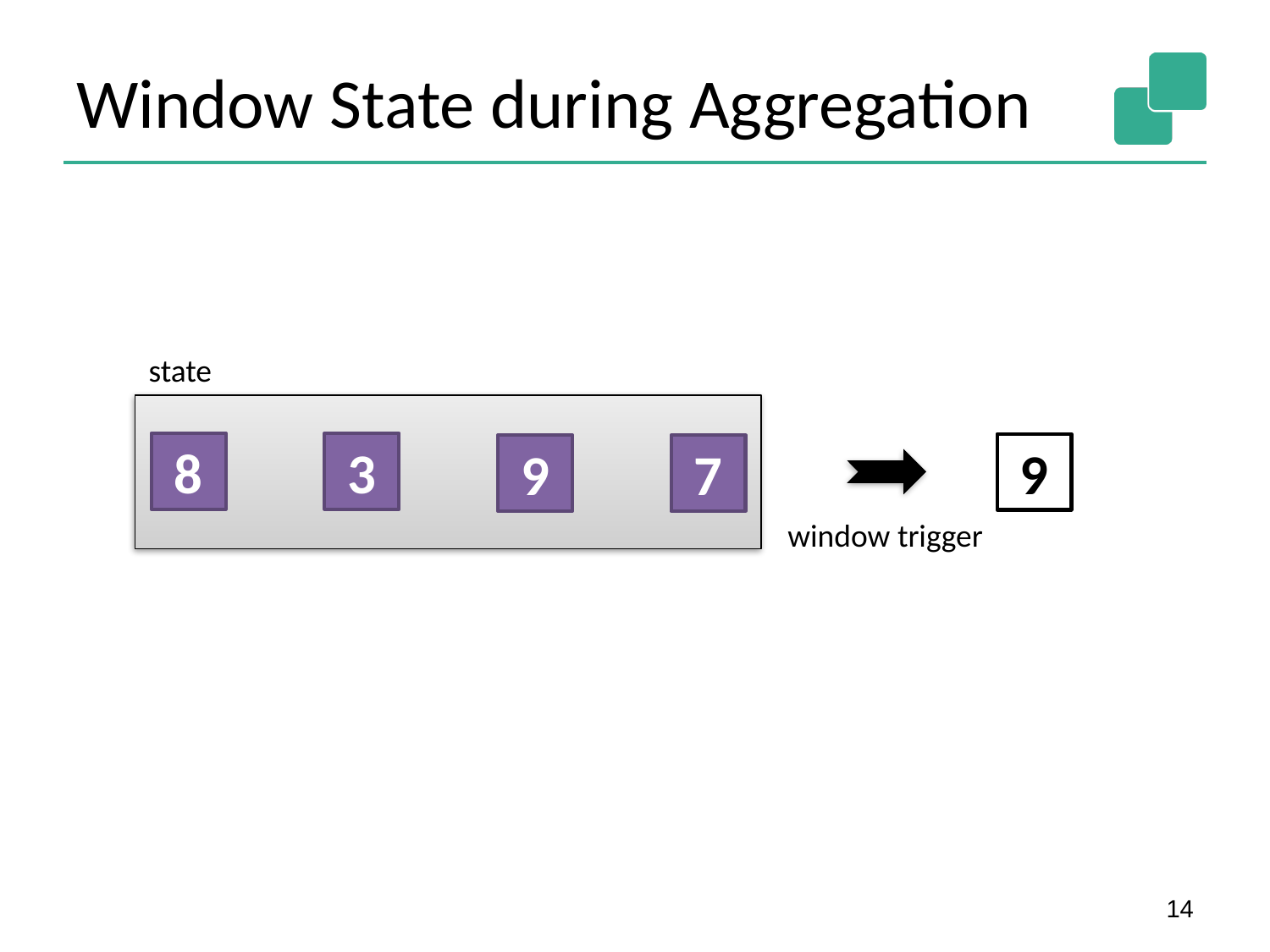

# Window State during Aggregation
state

8
3
9
9
7

window trigger
14